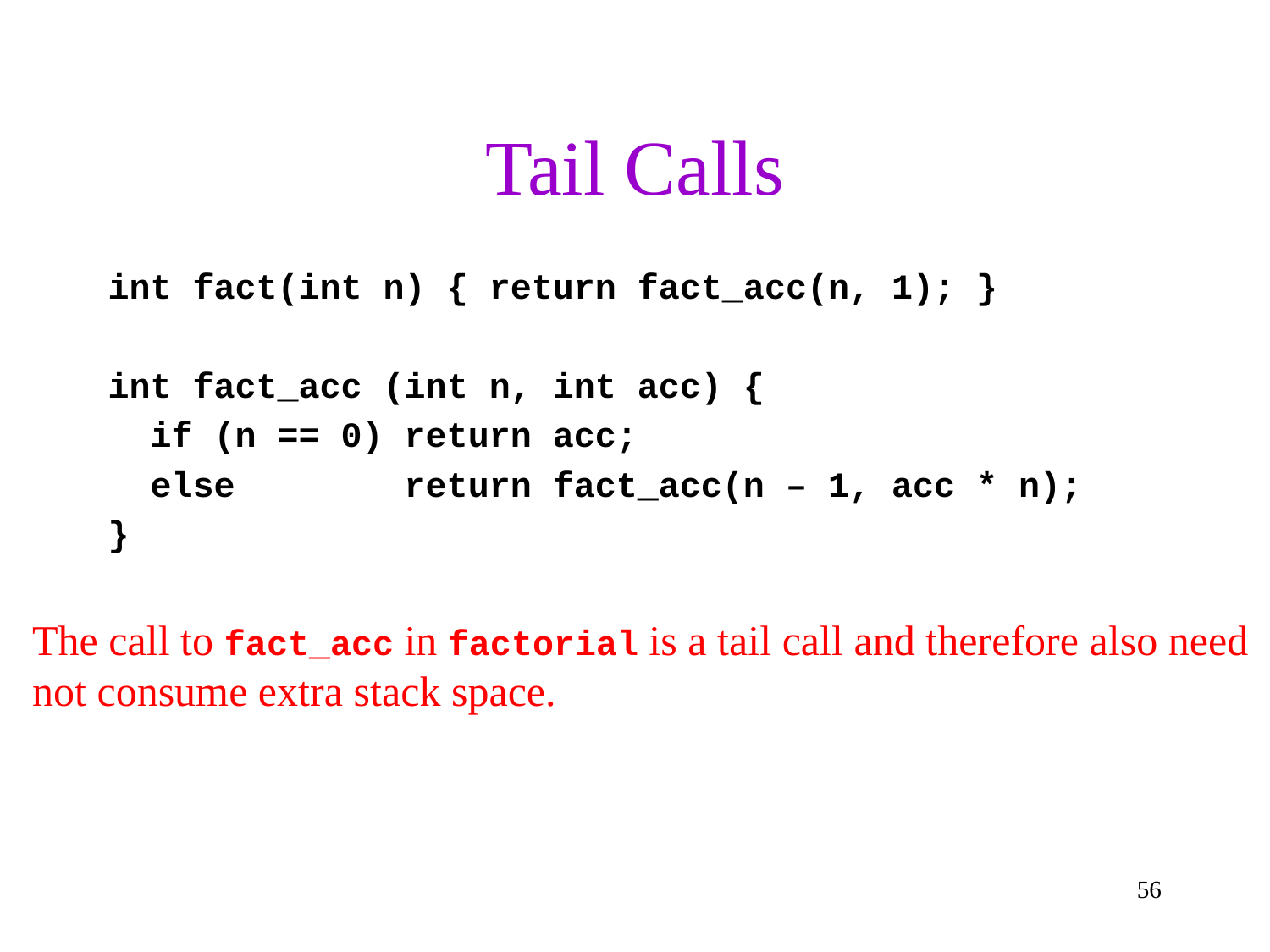

# Tail Calls
int fact(int n) { return fact_acc(n, 1); }

int fact_acc (int n, int acc) {
  if (n == 0) return acc;
  else        return fact_acc(n – 1, acc * n);
}

The call to fact_acc in factorial is a tail call and therefore also need not consume extra stack space.
56